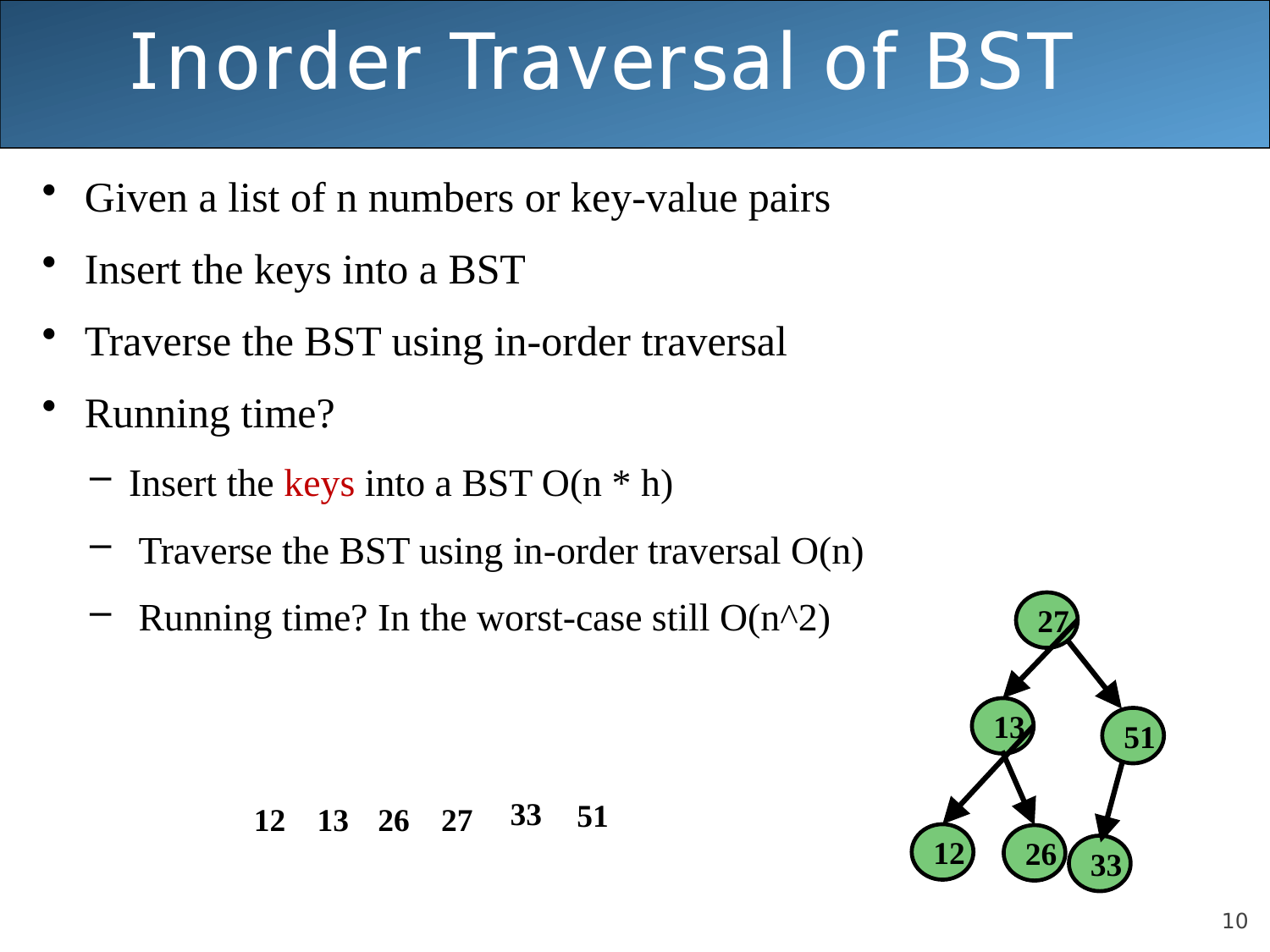

# Inorder Traversal of BST
 Given a list of n numbers or key-value pairs
 Insert the keys into a BST
 Traverse the BST using in-order traversal
 Running time?
Insert the keys into a BST O(n * h)
 Traverse the BST using in-order traversal O(n)
 Running time? In the worst-case still O(n^2)

27
13
51
33
51
12
13
26
27
12
26
33